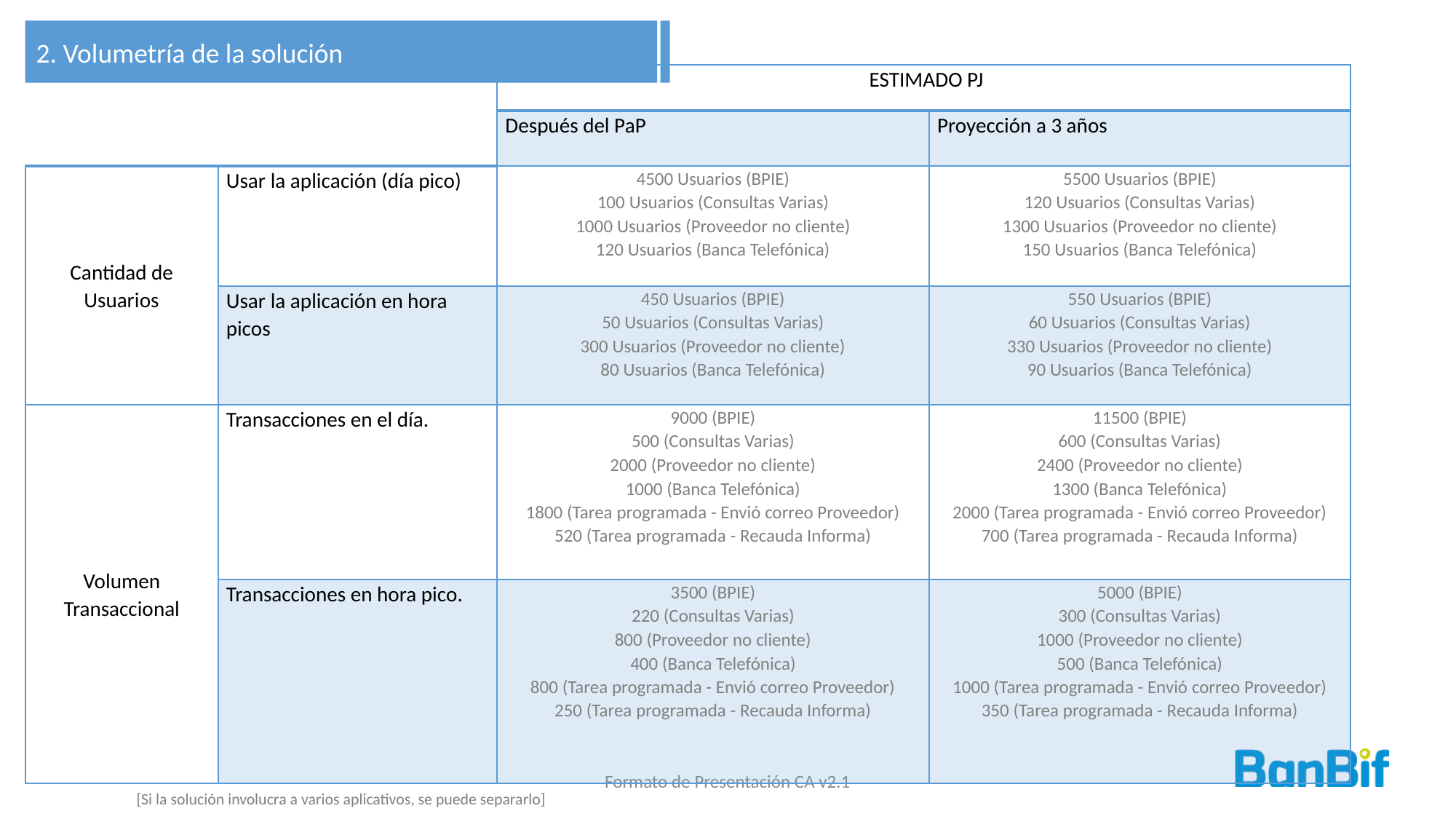

2. Volumetría de la solución
|  |  | ESTIMADO PJ |  |
| --- | --- | --- | --- |
|  |  | Después del PaP | Proyección a 3 años |
| Cantidad de Usuarios | Usar la aplicación (día pico) | 4500 Usuarios (BPIE) 100 Usuarios (Consultas Varias) 1000 Usuarios (Proveedor no cliente) 120 Usuarios (Banca Telefónica) | 5500 Usuarios (BPIE) 120 Usuarios (Consultas Varias) 1300 Usuarios (Proveedor no cliente) 150 Usuarios (Banca Telefónica) |
|  | Usar la aplicación en hora picos | 450 Usuarios (BPIE) 50 Usuarios (Consultas Varias) 300 Usuarios (Proveedor no cliente) 80 Usuarios (Banca Telefónica) | 550 Usuarios (BPIE) 60 Usuarios (Consultas Varias) 330 Usuarios (Proveedor no cliente) 90 Usuarios (Banca Telefónica) |
| Volumen Transaccional | Transacciones en el día. | 9000 (BPIE) 500 (Consultas Varias) 2000 (Proveedor no cliente) 1000 (Banca Telefónica) 1800 (Tarea programada - Envió correo Proveedor) 520 (Tarea programada - Recauda Informa) | 11500 (BPIE) 600 (Consultas Varias) 2400 (Proveedor no cliente) 1300 (Banca Telefónica) 2000 (Tarea programada - Envió correo Proveedor) 700 (Tarea programada - Recauda Informa) |
|  | Transacciones en hora pico. | 3500 (BPIE) 220 (Consultas Varias) 800 (Proveedor no cliente) 400 (Banca Telefónica) 800 (Tarea programada - Envió correo Proveedor) 250 (Tarea programada - Recauda Informa) | 5000 (BPIE) 300 (Consultas Varias) 1000 (Proveedor no cliente) 500 (Banca Telefónica) 1000 (Tarea programada - Envió correo Proveedor) 350 (Tarea programada - Recauda Informa) |
Formato de Presentación CA v2.1
[Si la solución involucra a varios aplicativos, se puede separarlo]